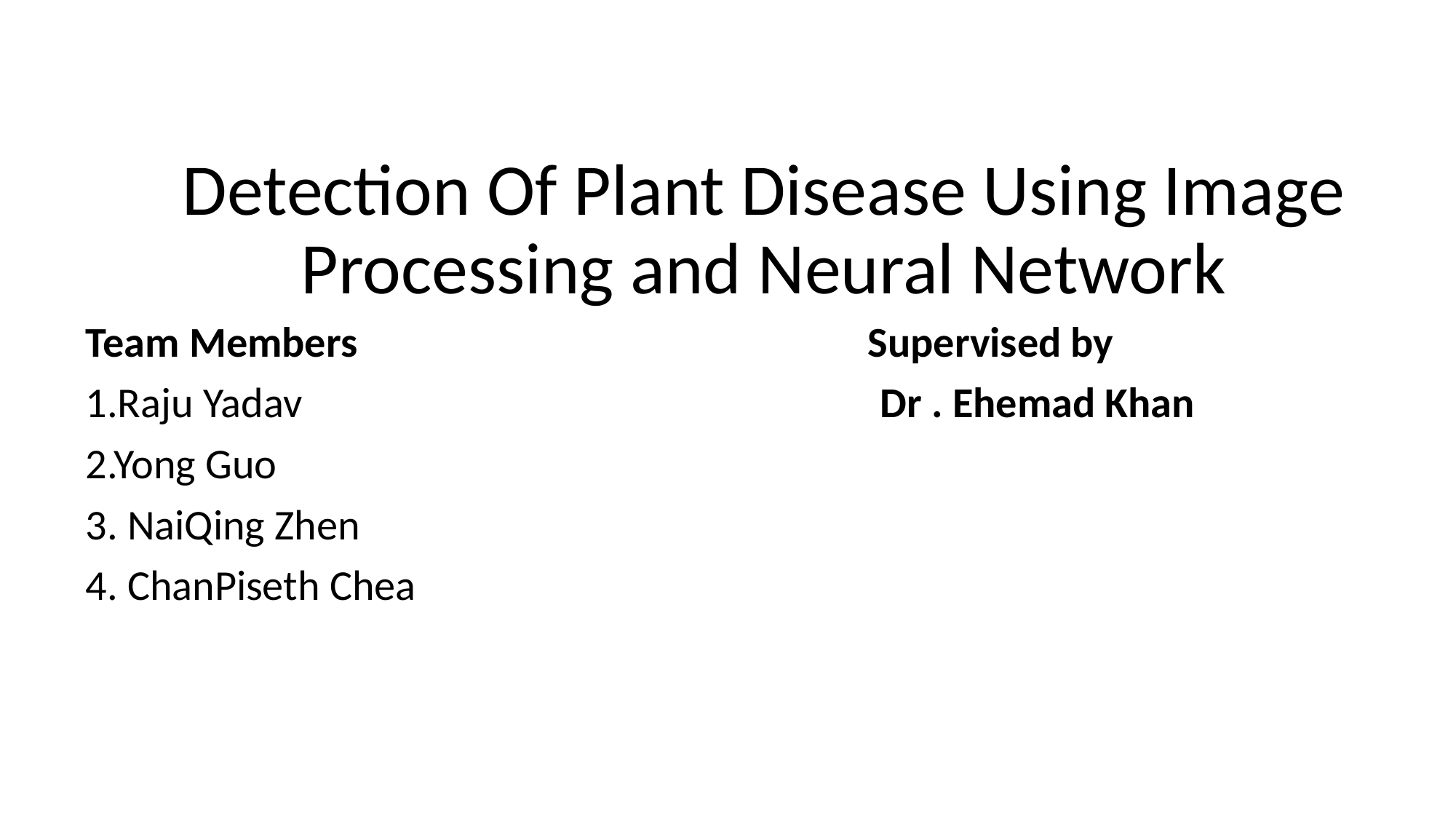

# Detection Of Plant Disease Using Image Processing and Neural Network
Team Members                                                     Supervised by
1.Raju Yadav                                                            Dr . Ehemad Khan
2.Yong Guo
3. NaiQing Zhen
4. ChanPiseth Chea